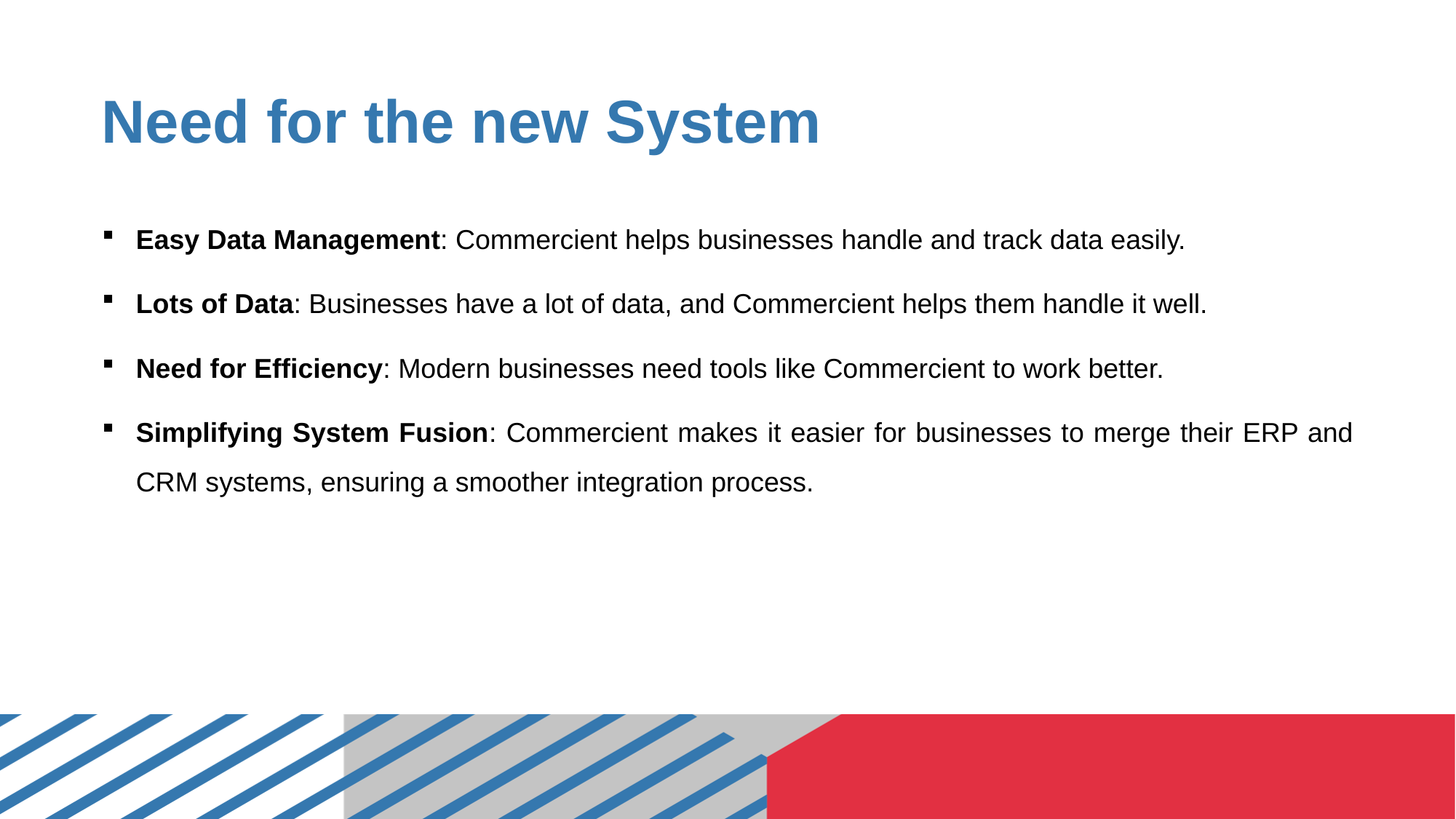

# Need for the new System
Easy Data Management: Commercient helps businesses handle and track data easily.
Lots of Data: Businesses have a lot of data, and Commercient helps them handle it well.
Need for Efficiency: Modern businesses need tools like Commercient to work better.
Simplifying System Fusion: Commercient makes it easier for businesses to merge their ERP and CRM systems, ensuring a smoother integration process.